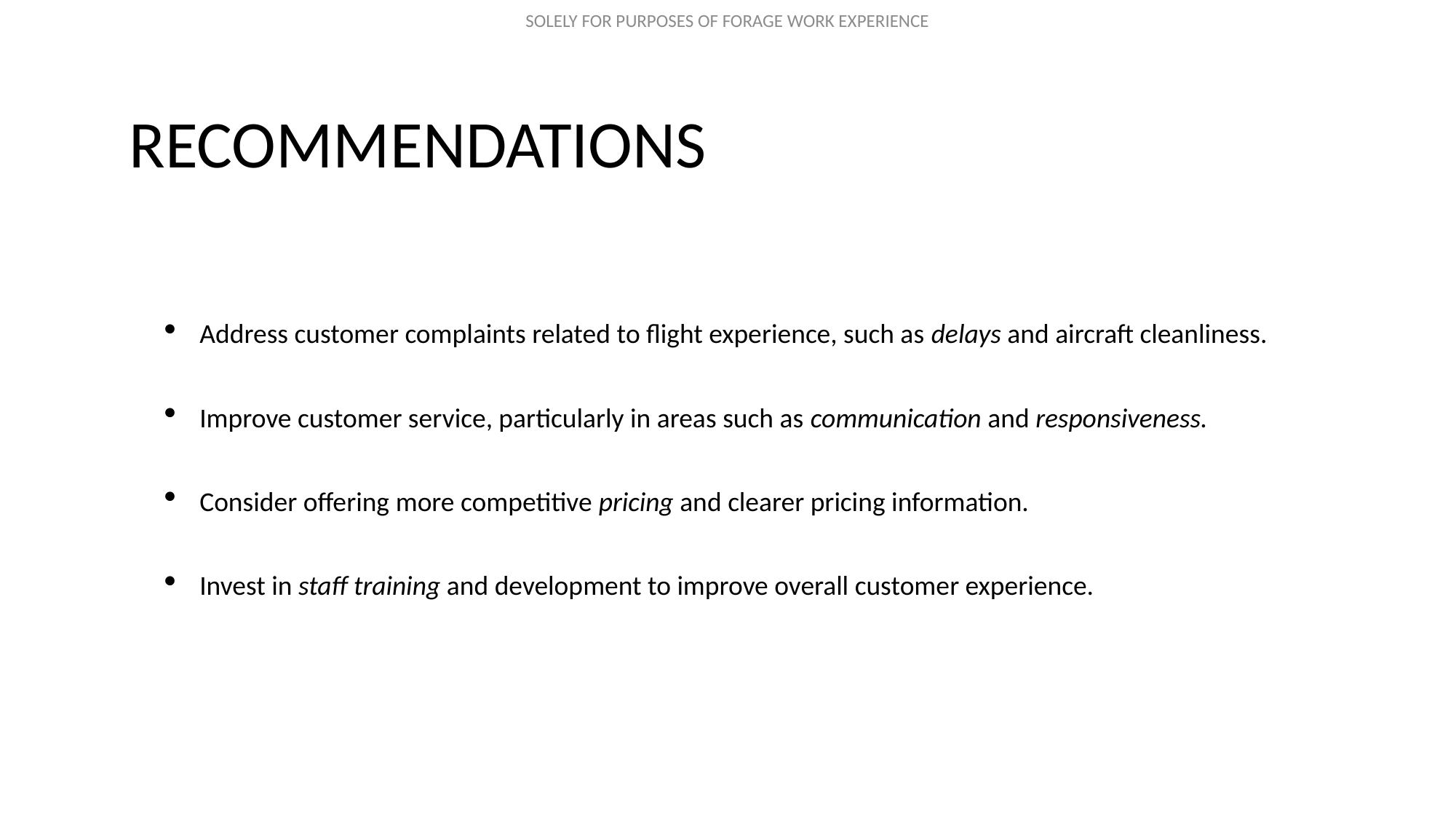

# RECOMMENDATIONS

Address customer complaints related to flight experience, such as delays and aircraft cleanliness.
Improve customer service, particularly in areas such as communication and responsiveness.
Consider offering more competitive pricing and clearer pricing information.
Invest in staff training and development to improve overall customer experience.